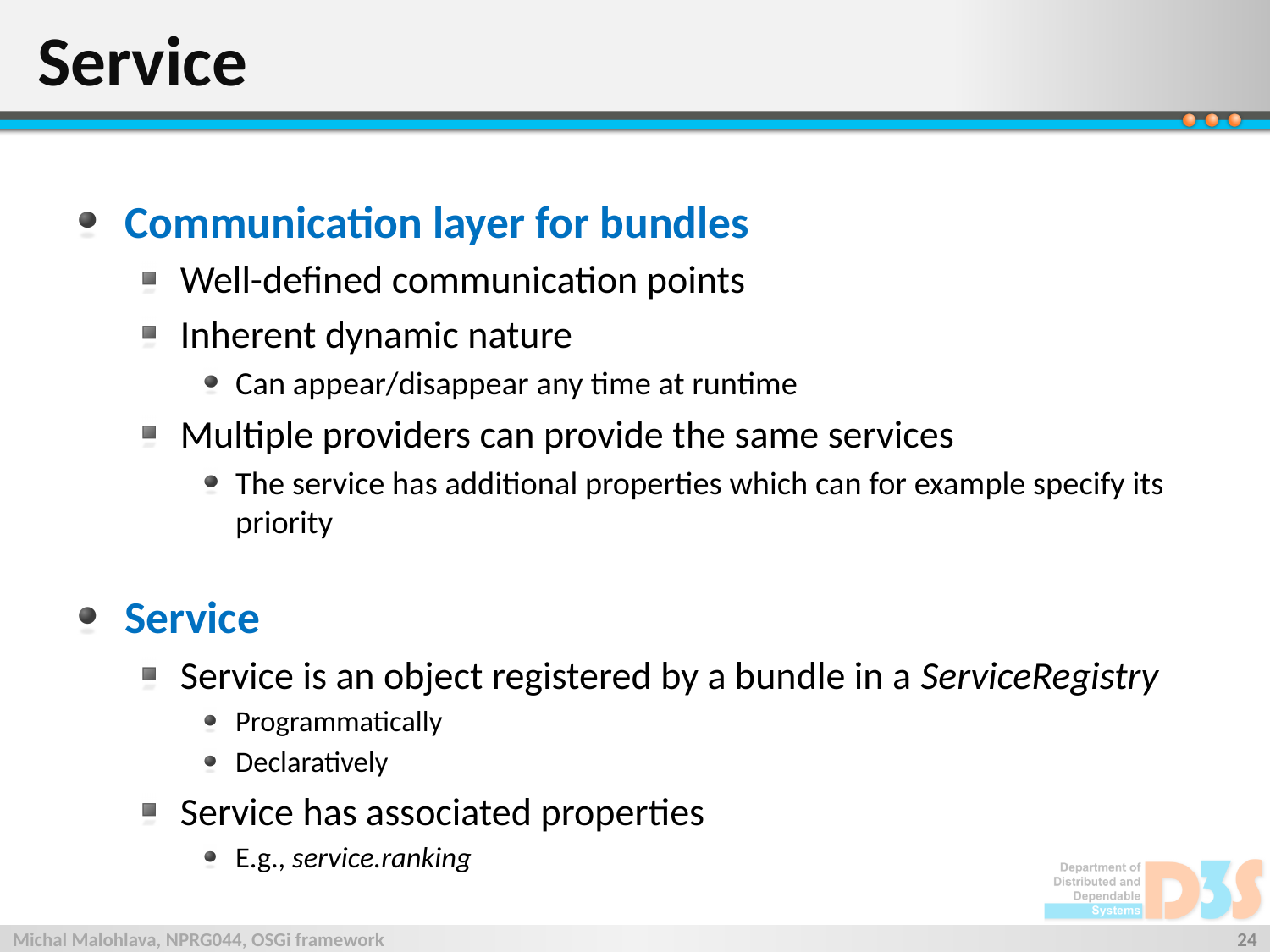

# Service
Communication layer for bundles
Well-defined communication points
Inherent dynamic nature
Can appear/disappear any time at runtime
Multiple providers can provide the same services
The service has additional properties which can for example specify its priority
Service
Service is an object registered by a bundle in a ServiceRegistry
Programmatically
Declaratively
Service has associated properties
E.g., service.ranking
Michal Malohlava, NPRG044, OSGi framework
24